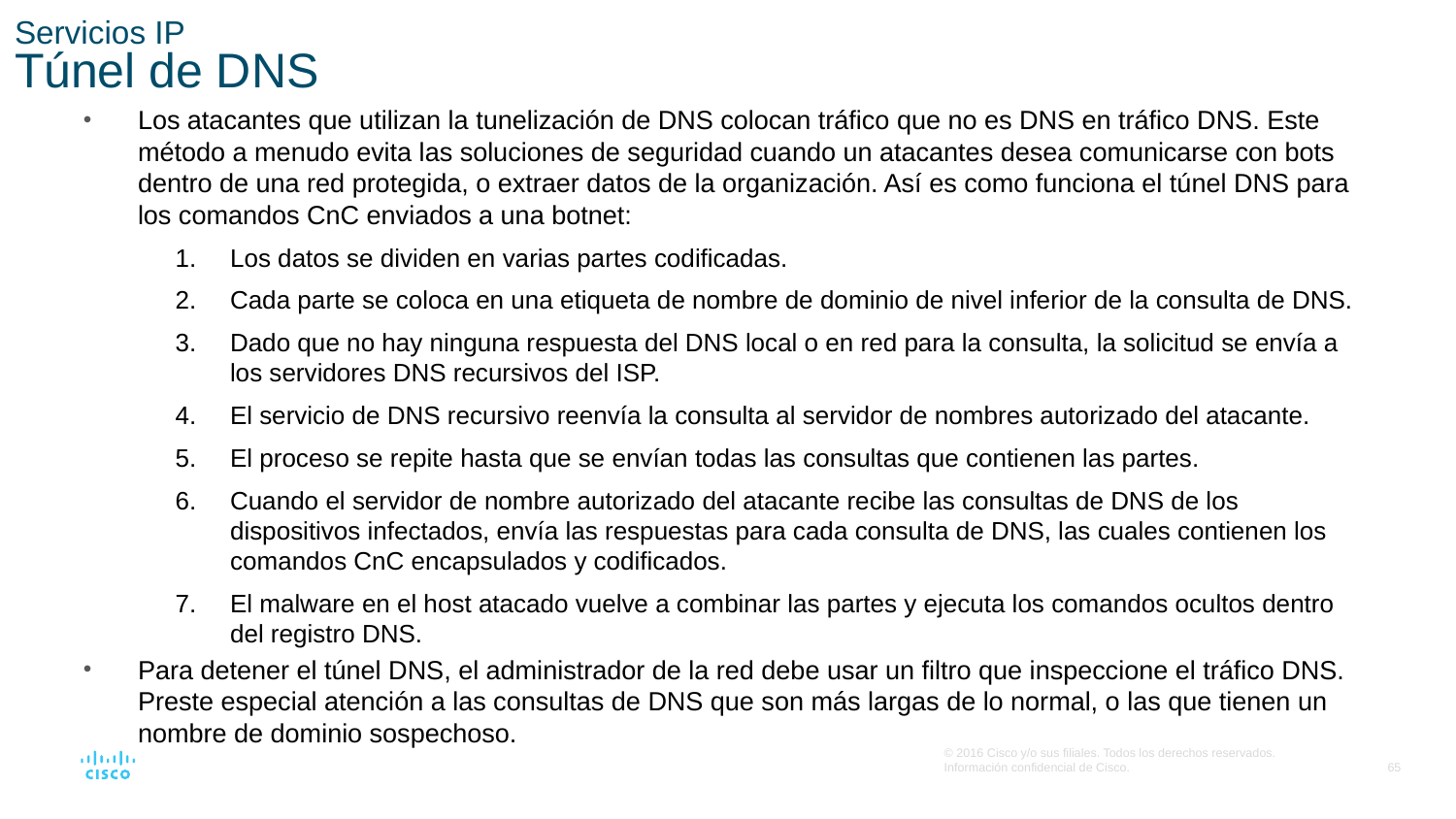

# Servicios IP Túnel de DNS
Los atacantes que utilizan la tunelización de DNS colocan tráfico que no es DNS en tráfico DNS. Este método a menudo evita las soluciones de seguridad cuando un atacantes desea comunicarse con bots dentro de una red protegida, o extraer datos de la organización. Así es como funciona el túnel DNS para los comandos CnC enviados a una botnet:
Los datos se dividen en varias partes codificadas.
Cada parte se coloca en una etiqueta de nombre de dominio de nivel inferior de la consulta de DNS.
Dado que no hay ninguna respuesta del DNS local o en red para la consulta, la solicitud se envía a los servidores DNS recursivos del ISP.
El servicio de DNS recursivo reenvía la consulta al servidor de nombres autorizado del atacante.
El proceso se repite hasta que se envían todas las consultas que contienen las partes.
Cuando el servidor de nombre autorizado del atacante recibe las consultas de DNS de los dispositivos infectados, envía las respuestas para cada consulta de DNS, las cuales contienen los comandos CnC encapsulados y codificados.
El malware en el host atacado vuelve a combinar las partes y ejecuta los comandos ocultos dentro del registro DNS.
Para detener el túnel DNS, el administrador de la red debe usar un filtro que inspeccione el tráfico DNS. Preste especial atención a las consultas de DNS que son más largas de lo normal, o las que tienen un nombre de dominio sospechoso.